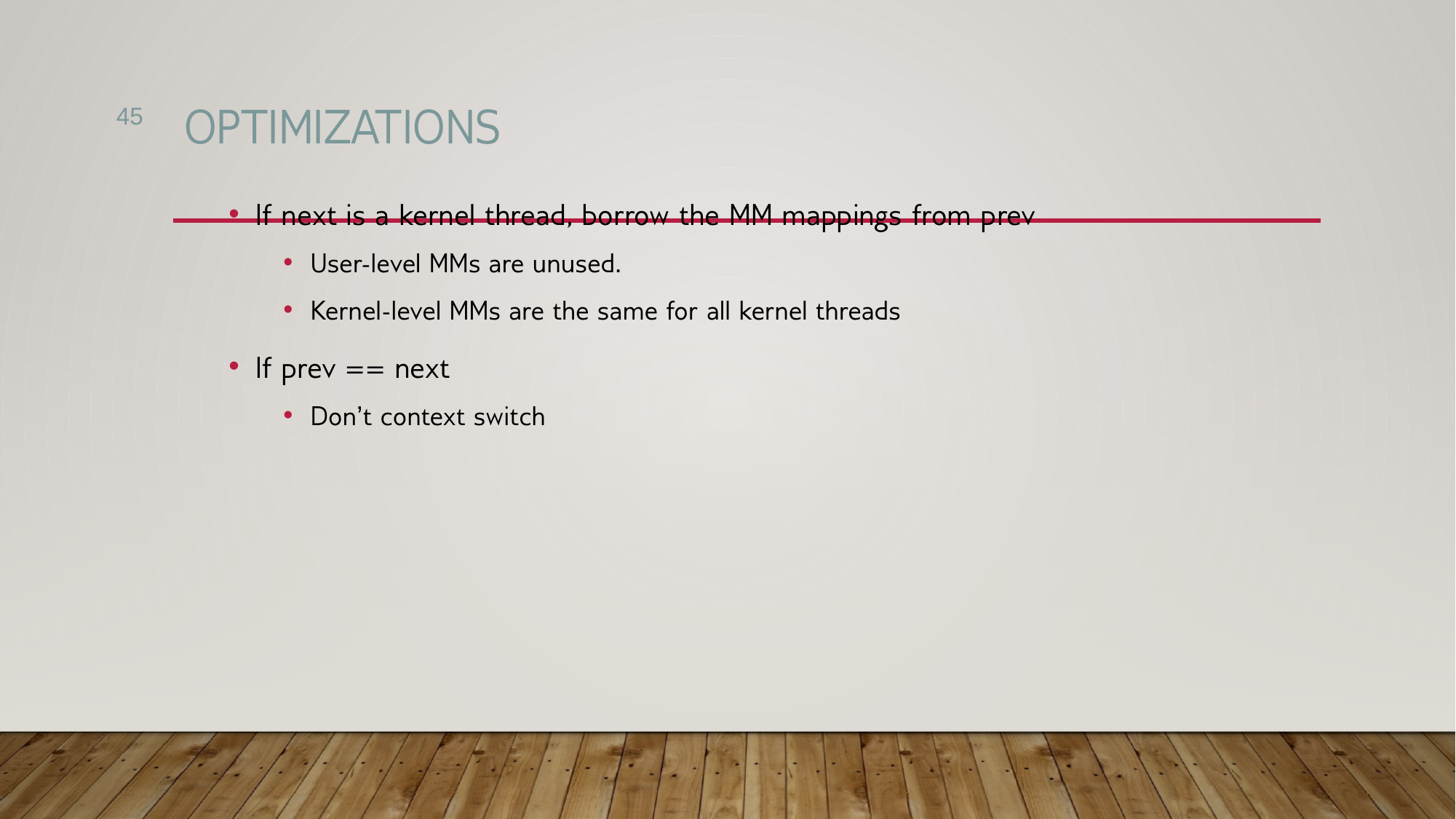

45
# Optimizations
If next is a kernel thread, borrow the MM mappings from prev
User-level MMs are unused.
Kernel-level MMs are the same for all kernel threads
If prev == next
Don’t context switch